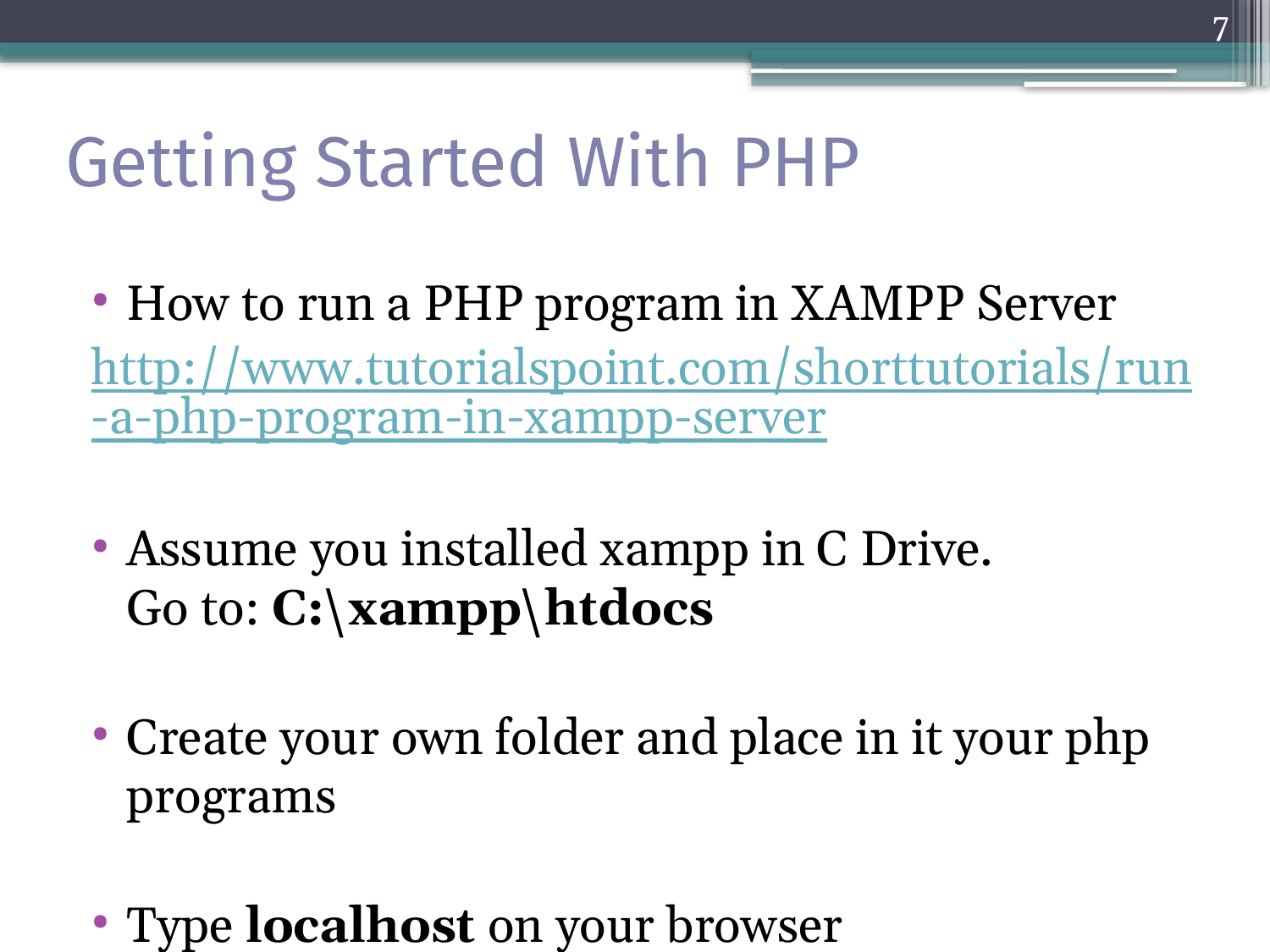

7
# Getting Started With PHP
How to run a PHP program in XAMPP Server
http://www.tutorialspoint.com/shorttutorials/run-a-php-program-in-xampp-server

Assume you installed xampp in C Drive.
Go to: C:\xampp\htdocs

Create your own folder and place in it your php programs

Type localhost on your browser